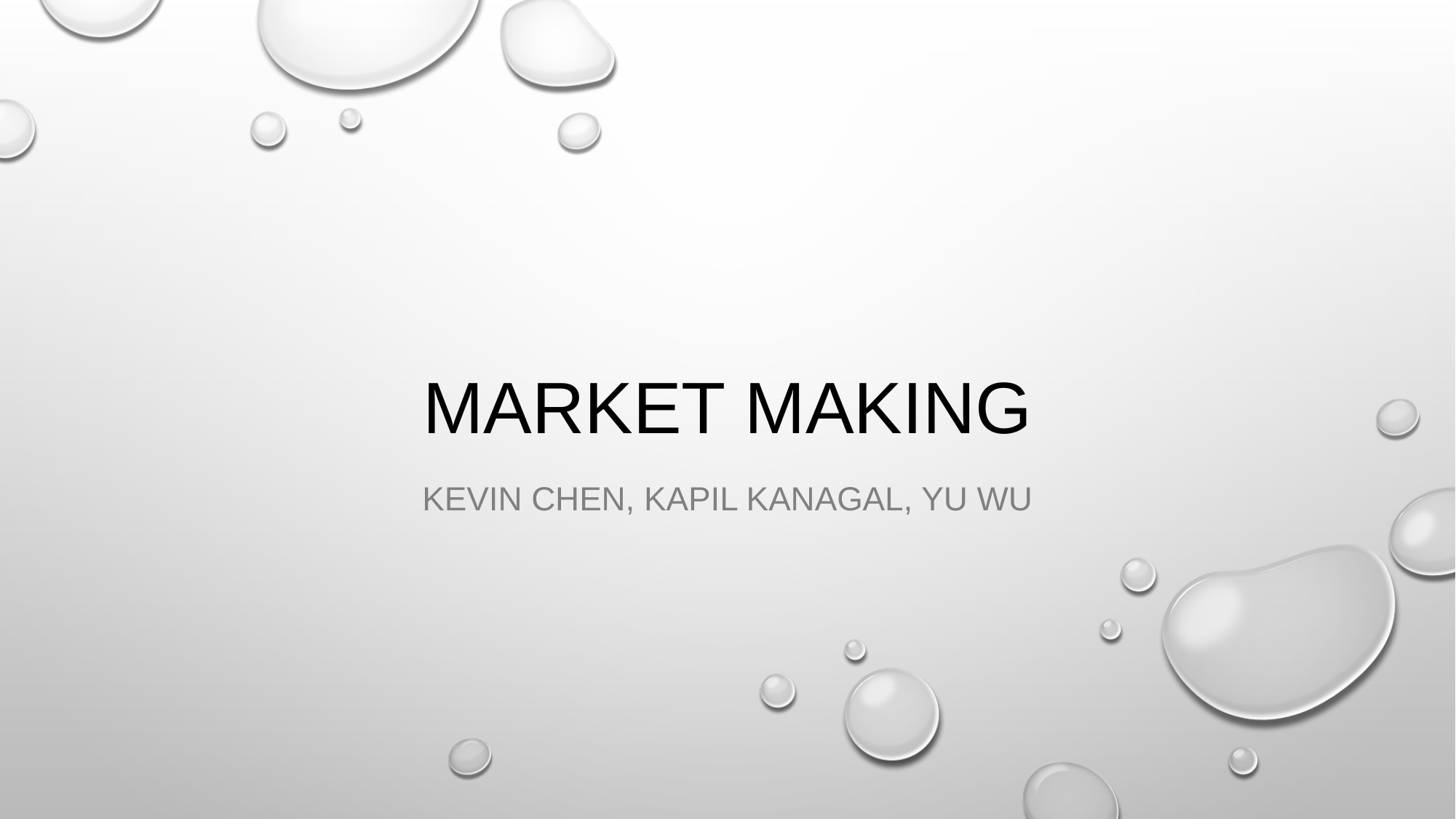

# Market making
Kevin Chen, Kapil Kanagal, Yu Wu